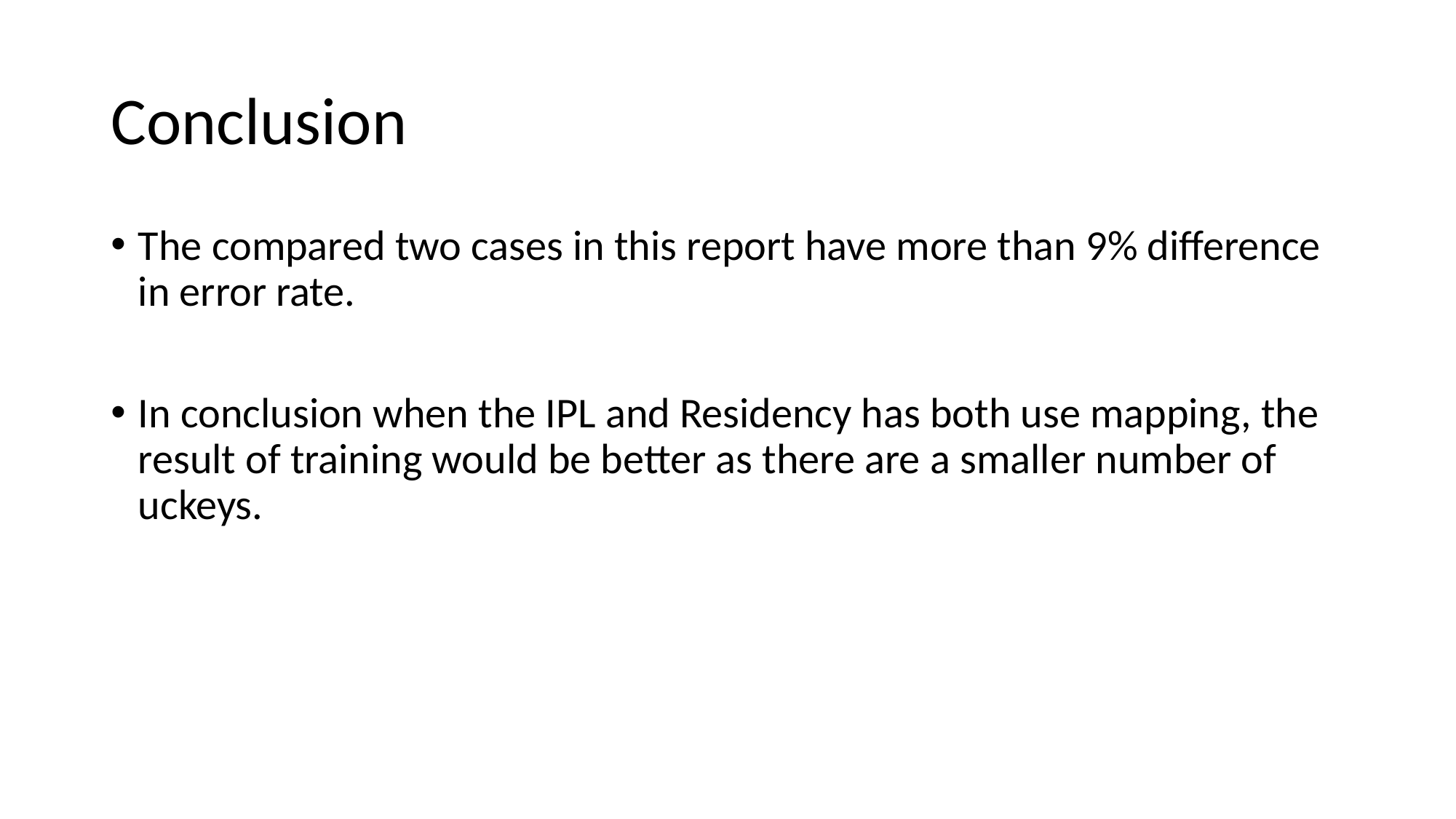

# Conclusion
The compared two cases in this report have more than 9% difference in error rate.

In conclusion when the IPL and Residency has both use mapping, the result of training would be better as there are a smaller number of uckeys.